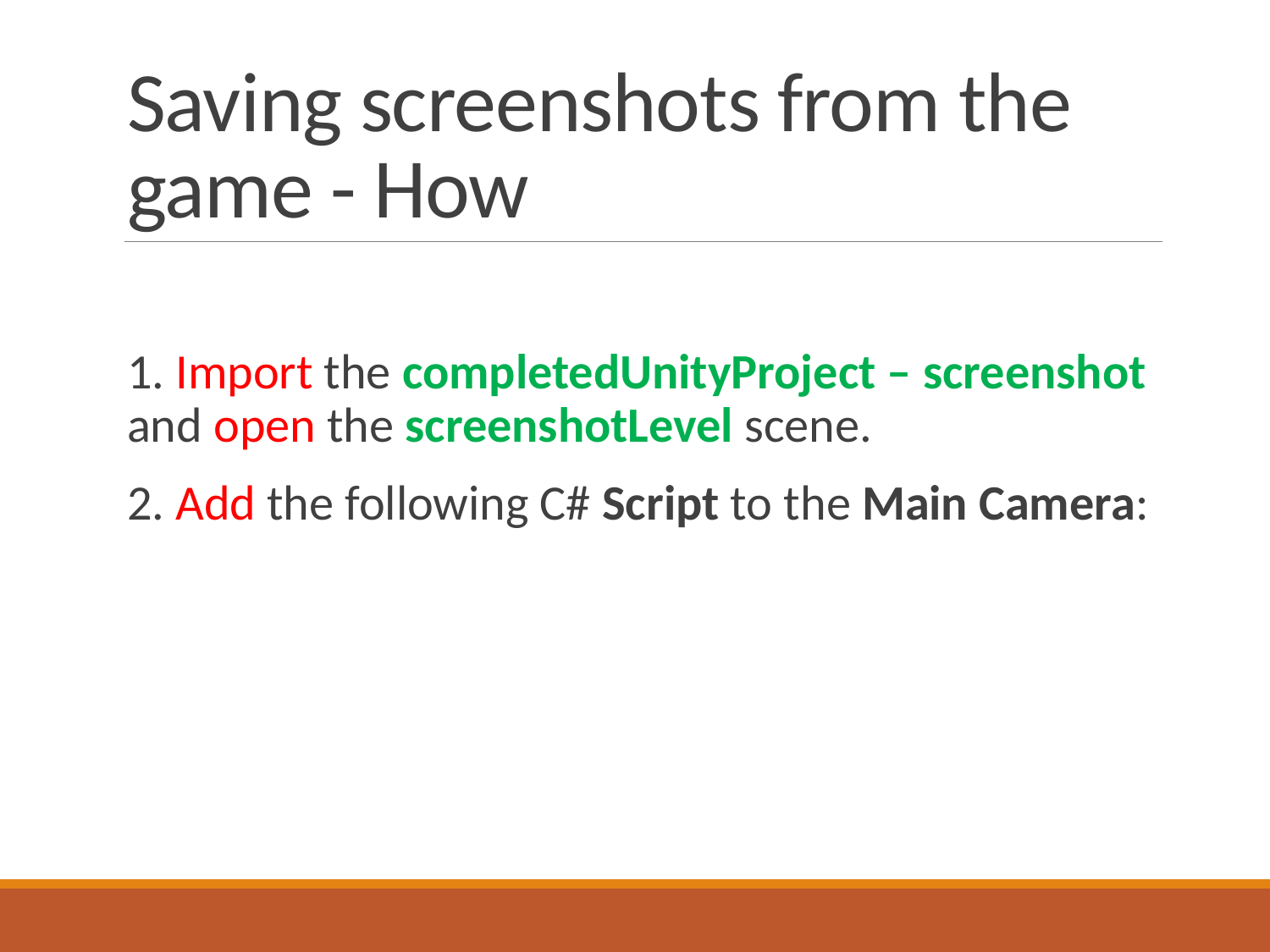

# Saving screenshots from the game - How

1. Import the completedUnityProject – screenshot and open the screenshotLevel scene.
2. Add the following C# Script to the Main Camera: